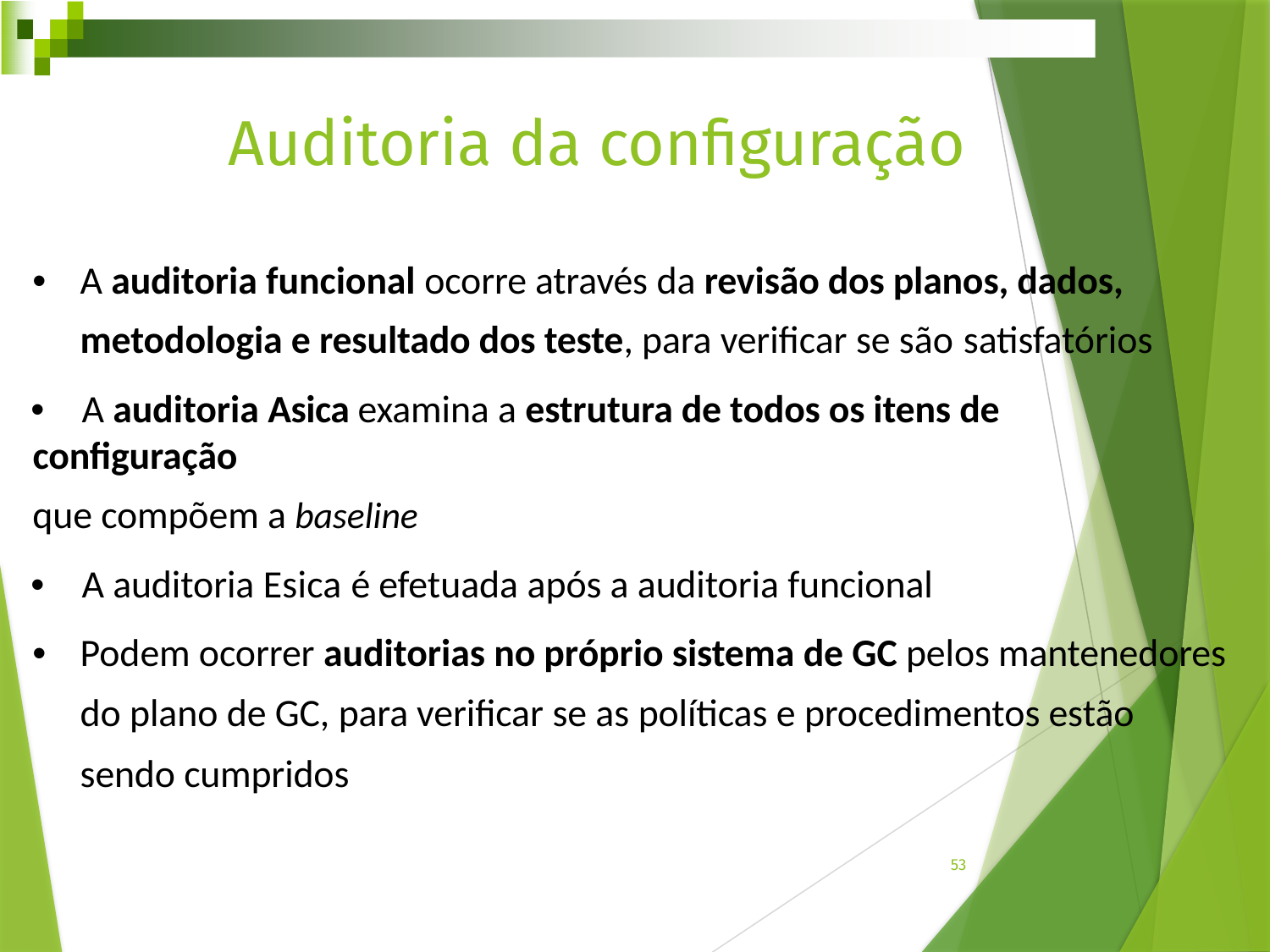

# Auditoria da conﬁguração
•	A auditoria funcional ocorre através da revisão dos planos, dados,  metodologia e resultado dos teste, para veriﬁcar se são satisfatórios
•	A auditoria Asica examina a estrutura de todos os itens de conﬁguração
que compõem a baseline
•	A auditoria Esica é efetuada após a auditoria funcional
•	Podem ocorrer auditorias no próprio sistema de GC pelos mantenedores  do plano de GC, para veriﬁcar se as políticas e procedimentos estão  sendo cumpridos

53